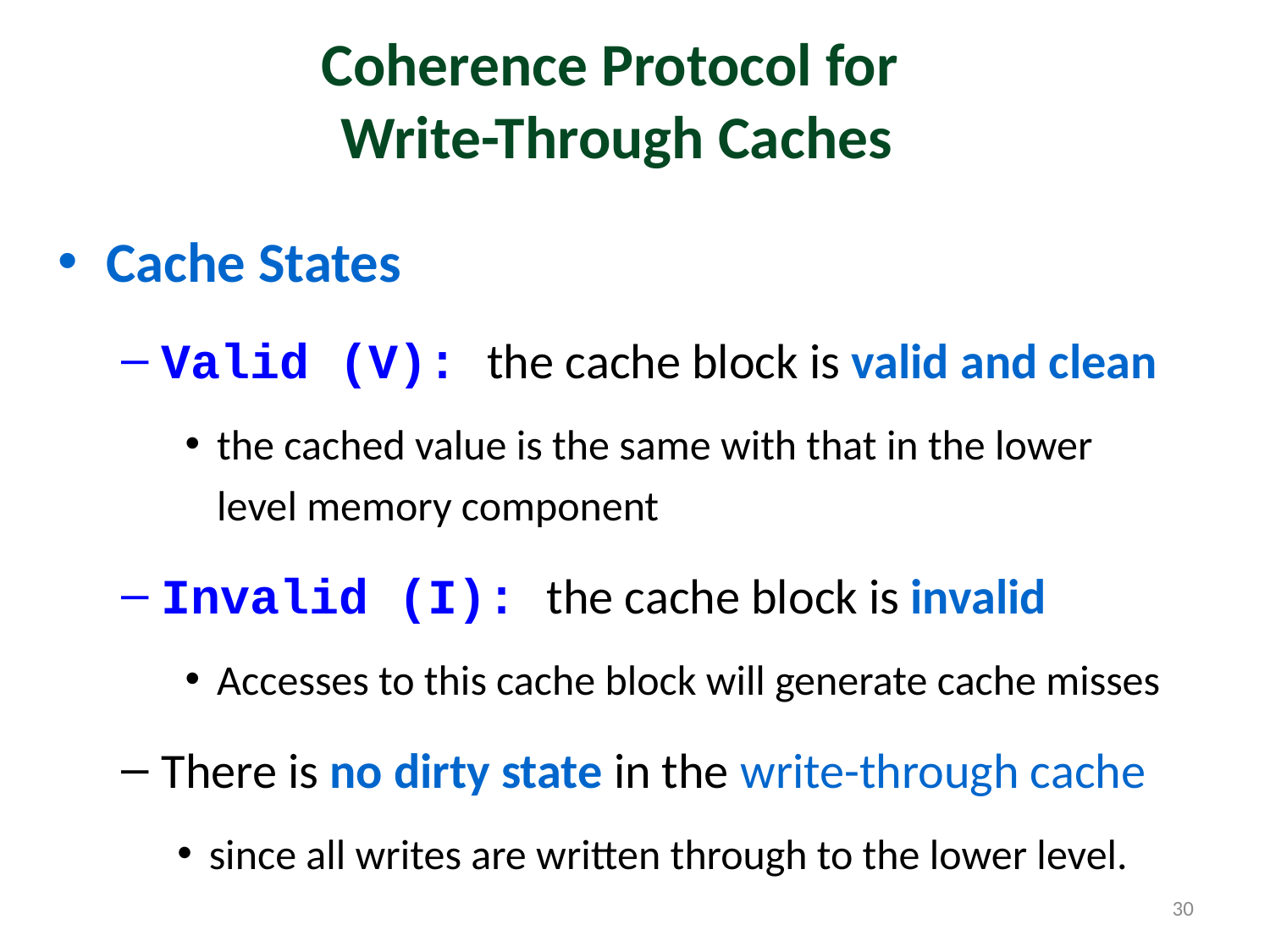

# Coherence Protocol for Write-Through Caches
Cache States
Valid (V): the cache block is valid and clean
the cached value is the same with that in the lower level memory component
Invalid (I): the cache block is invalid
Accesses to this cache block will generate cache misses
There is no dirty state in the write-through cache
since all writes are written through to the lower level.

30